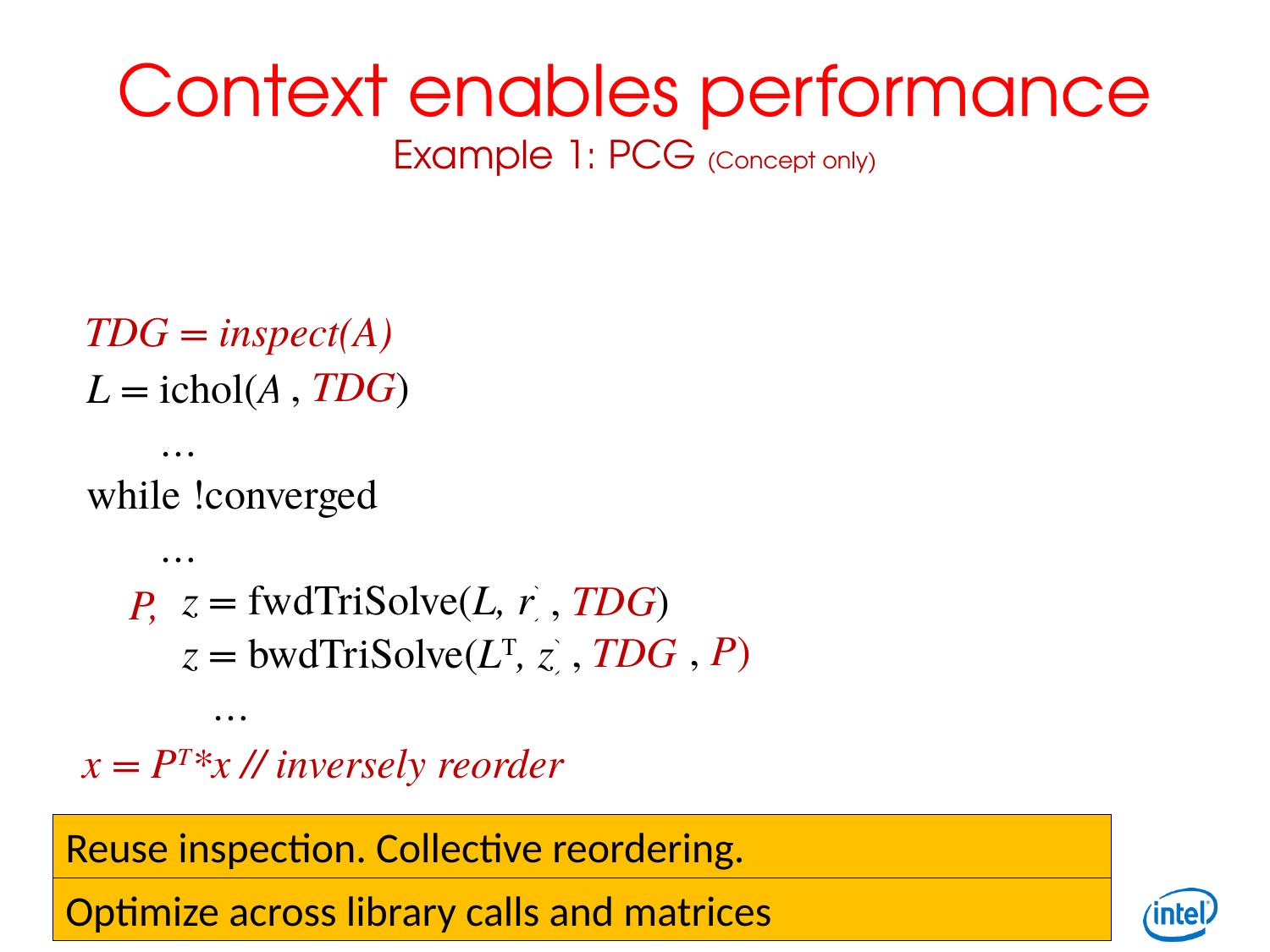

# Context enables performance Example 1: PCG (Concept only)
TDG = inspect(A)
, TDG)
L = ichol(A)
       …
while !converged
       …
         z = fwdTriSolve(L, r)
         z = bwdTriSolve(LT, z)
            …
P,
, TDG)
, TDG)
, P)
x = PT*x // inversely reorder
Reuse inspection. Collective reordering.
Optimize across library calls and matrices
5